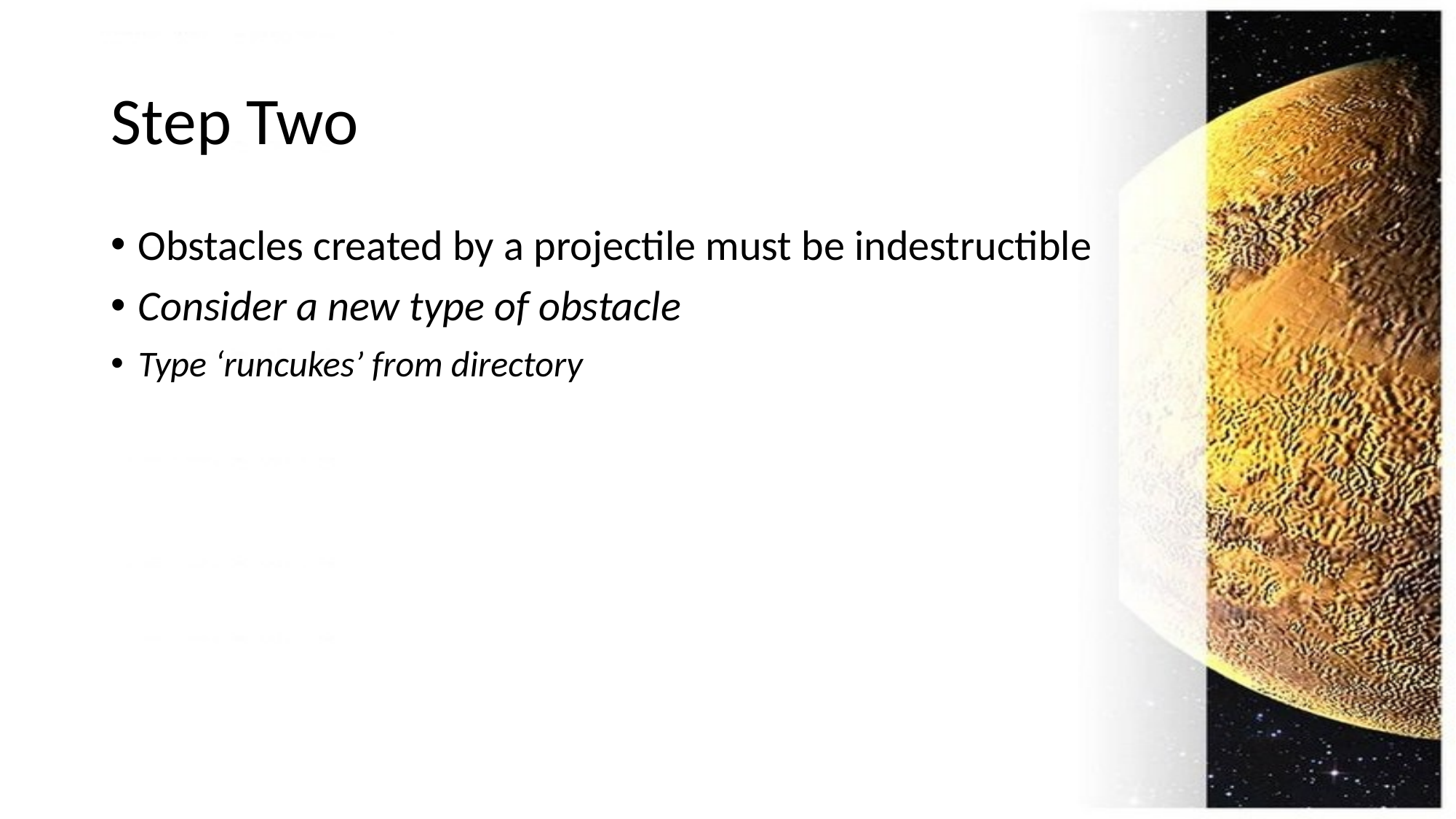

# Step Two
Obstacles created by a projectile must be indestructible
Consider a new type of obstacle
Type ‘runcukes’ from directory